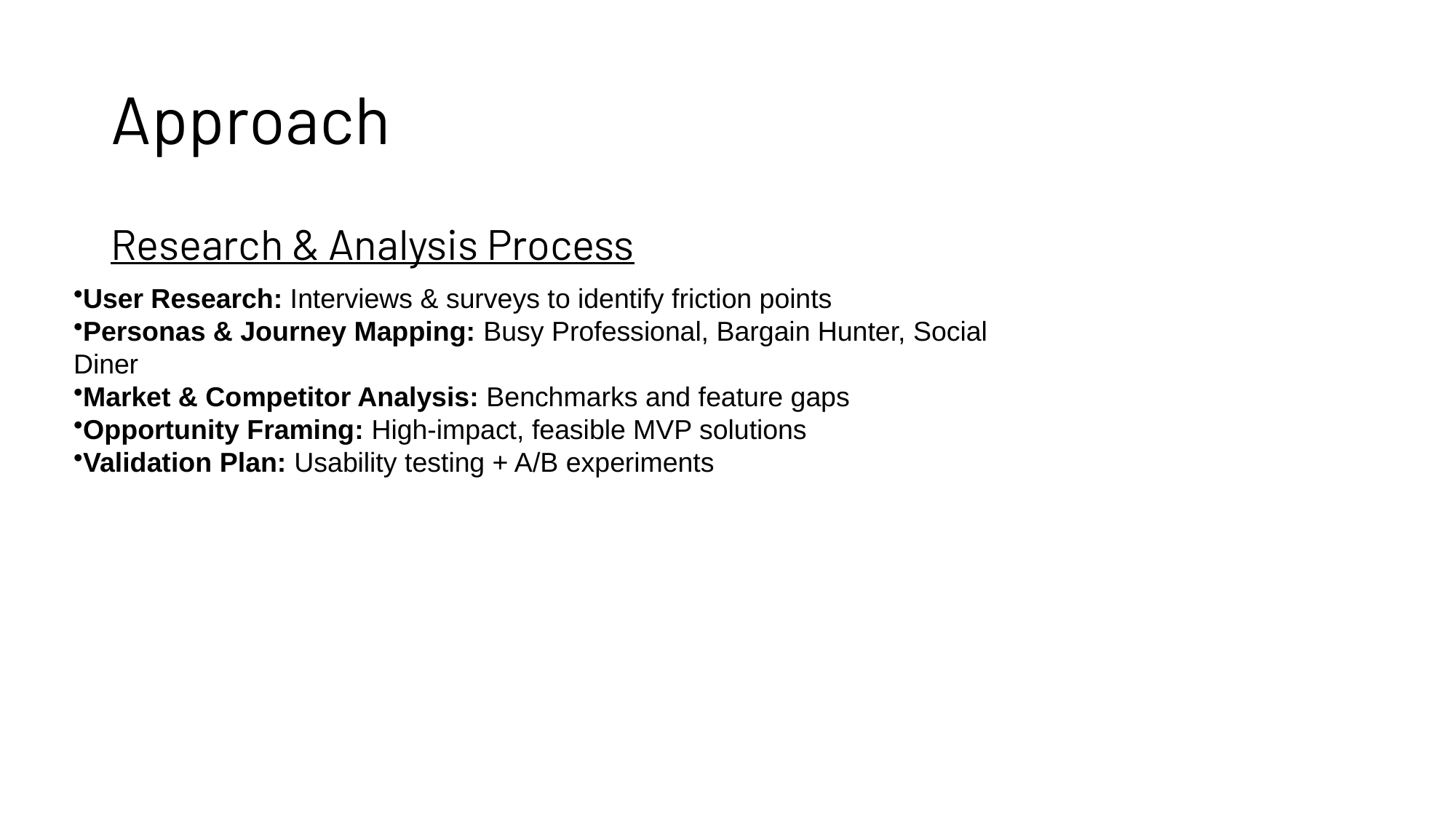

# Approach
Research & Analysis Process

User Research: Interviews & surveys to identify friction points
Personas & Journey Mapping: Busy Professional, Bargain Hunter, Social Diner
Market & Competitor Analysis: Benchmarks and feature gaps
Opportunity Framing: High-impact, feasible MVP solutions
Validation Plan: Usability testing + A/B experiments